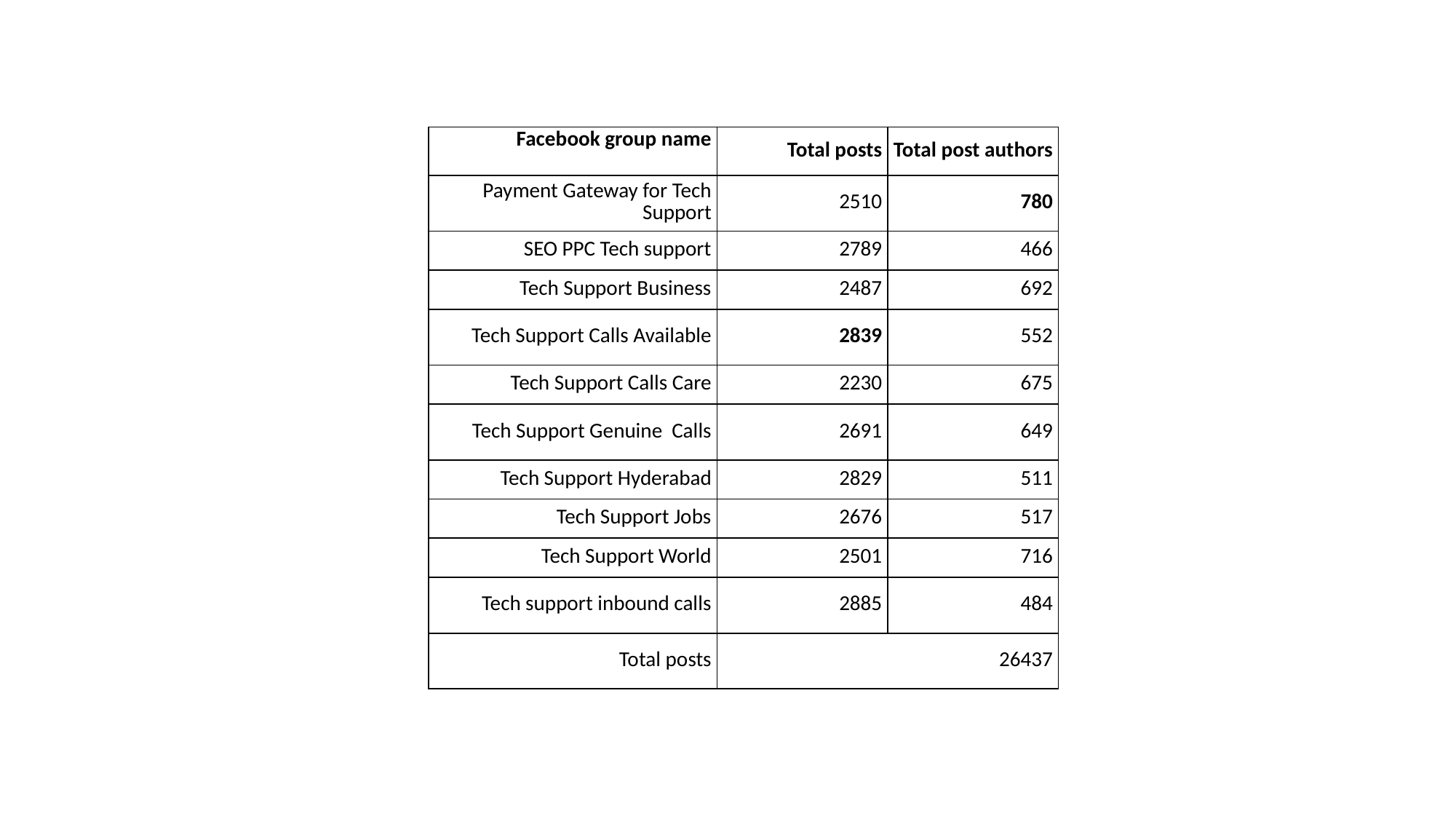

| Facebook group name | Total posts | Total post authors |
| --- | --- | --- |
| Payment Gateway for Tech Support | 2510 | 780 |
| SEO PPC Tech support | 2789 | 466 |
| Tech Support Business | 2487 | 692 |
| Tech Support Calls Available | 2839 | 552 |
| Tech Support Calls Care | 2230 | 675 |
| Tech Support Genuine Calls | 2691 | 649 |
| Tech Support Hyderabad | 2829 | 511 |
| Tech Support Jobs | 2676 | 517 |
| Tech Support World | 2501 | 716 |
| Tech support inbound calls | 2885 | 484 |
| Total posts | 26437 |  |